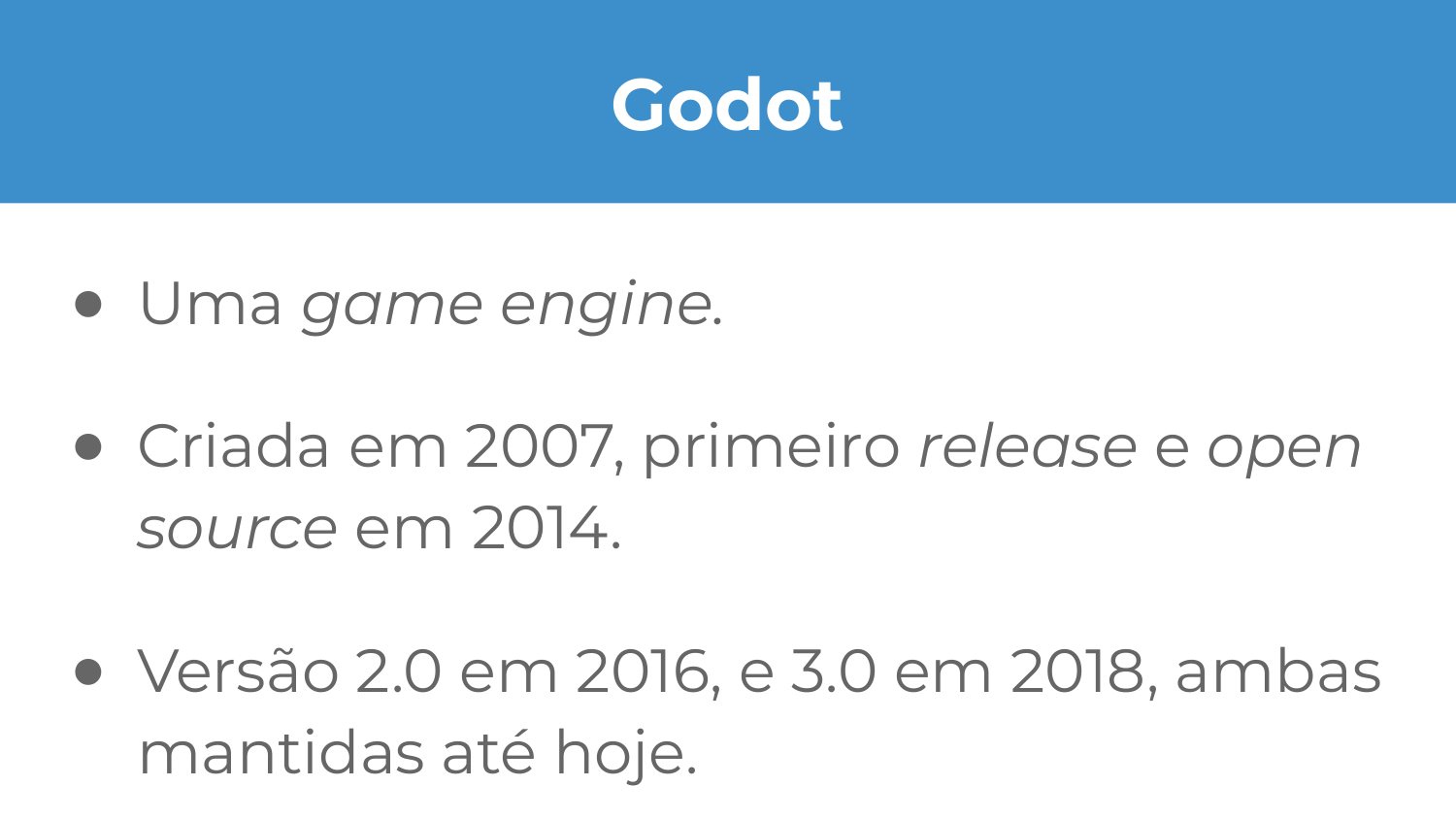

# Godot
Uma game engine.
Criada em 2007, primeiro release e open source em 2014.
Versão 2.0 em 2016, e 3.0 em 2018, ambas mantidas até hoje.